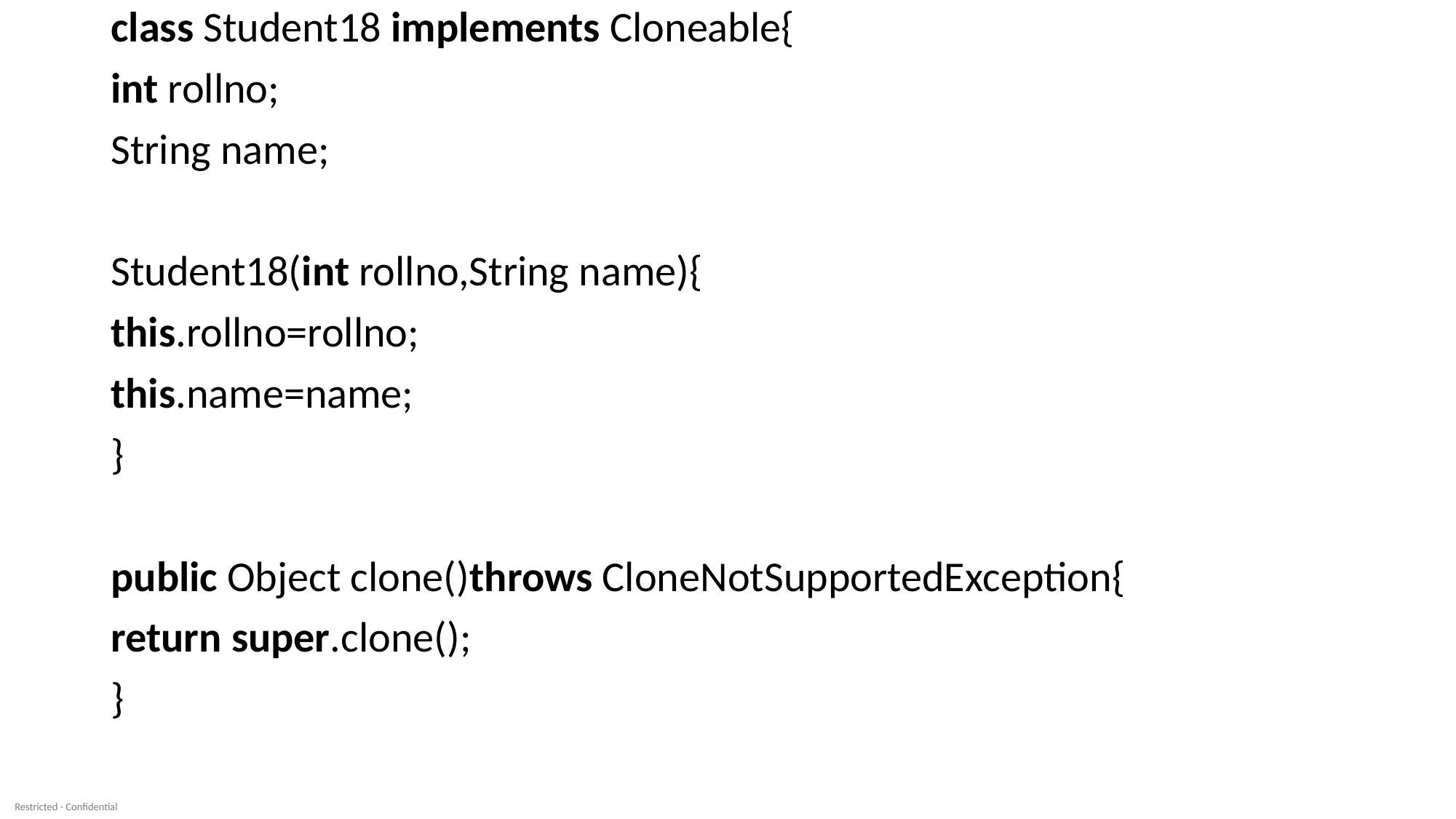

class Student18 implements Cloneable{
int rollno;
String name;

Student18(int rollno,String name){
this.rollno=rollno;
this.name=name;
}

public Object clone()throws CloneNotSupportedException{
return super.clone();
}